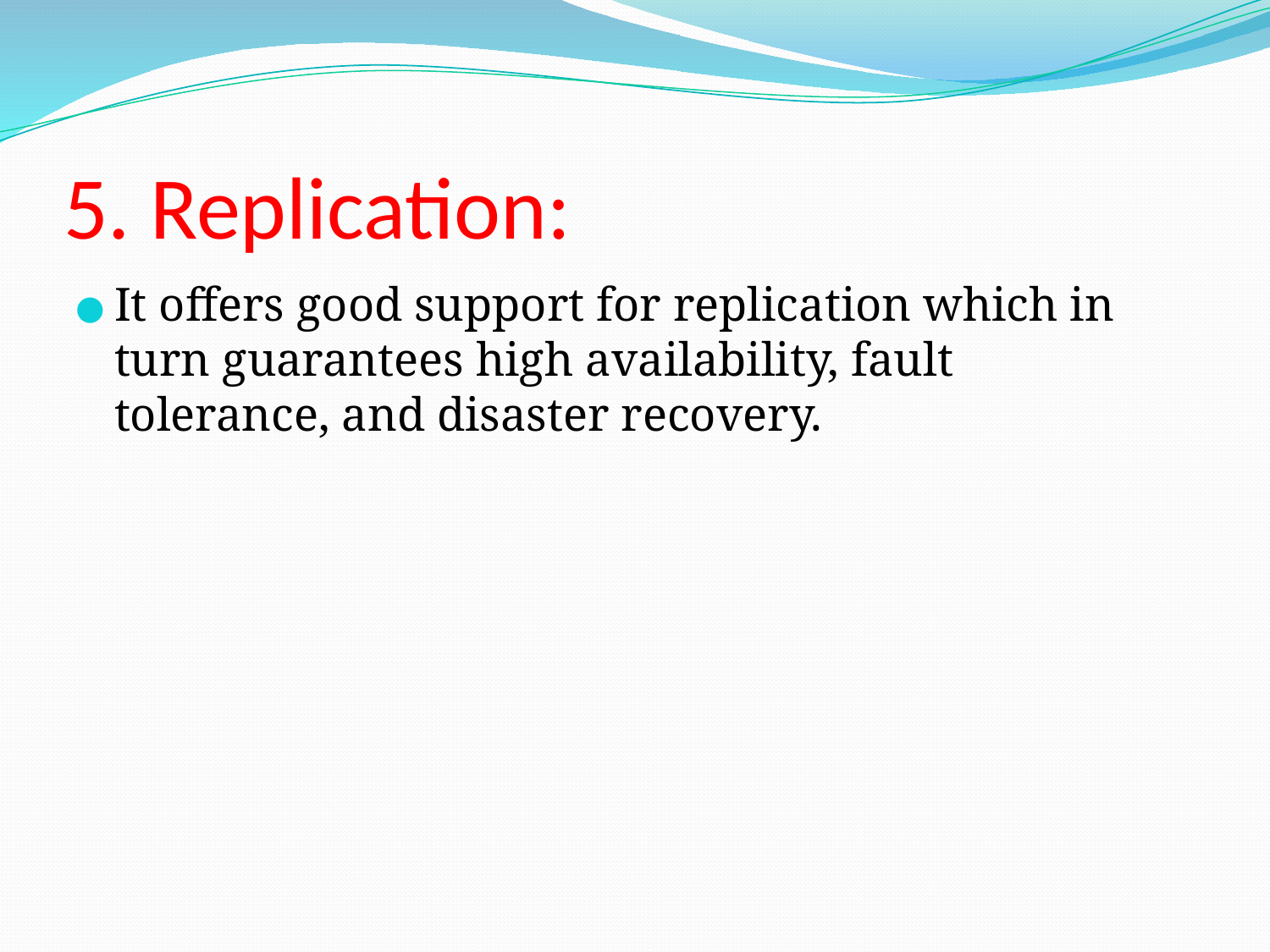

# 5. Replication:
It offers good support for replication which in turn guarantees high availability, fault  tolerance, and disaster recovery.